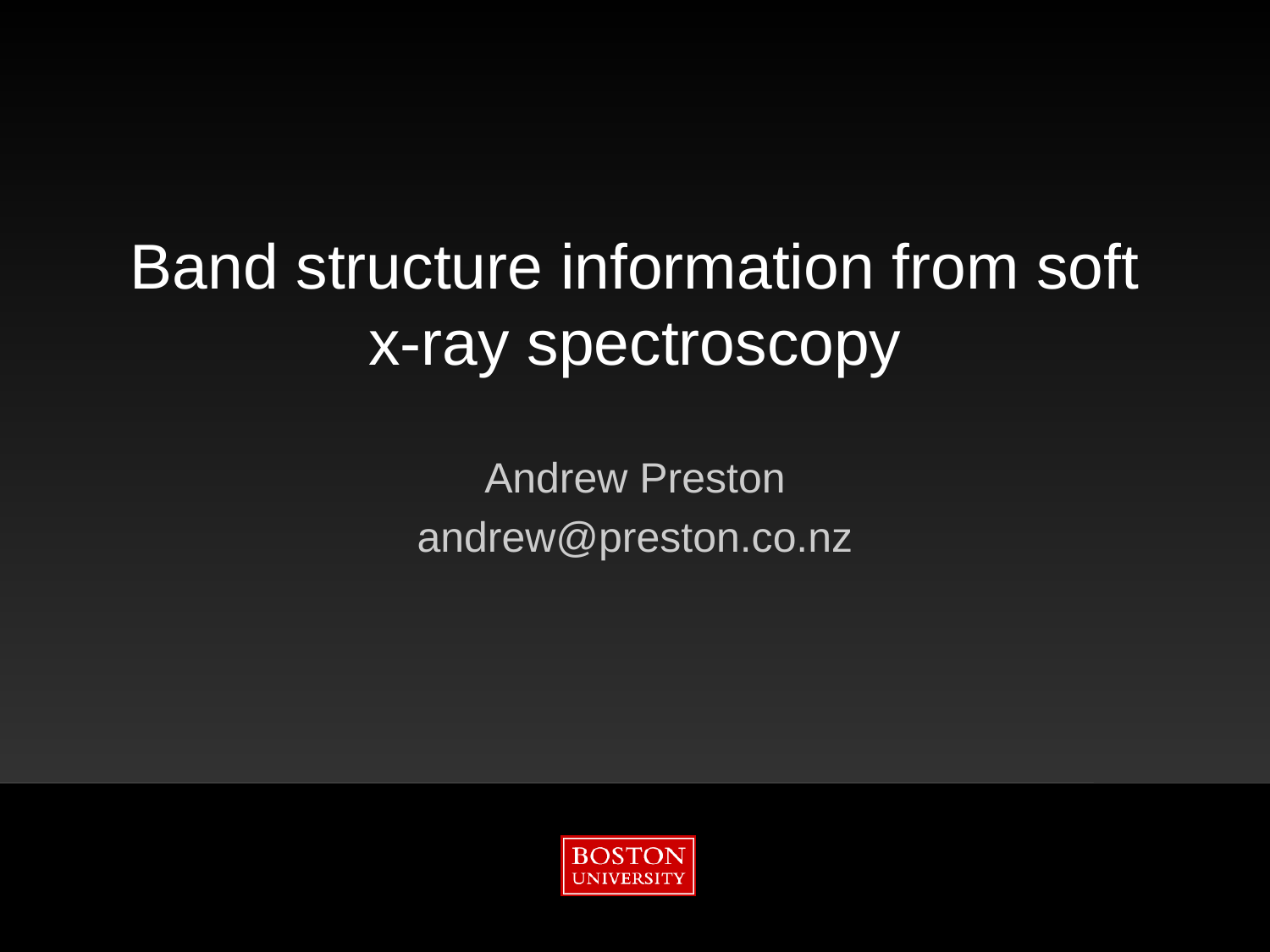

# Band structure information from soft x-ray spectroscopy
Andrew Preston
andrew@preston.co.nz